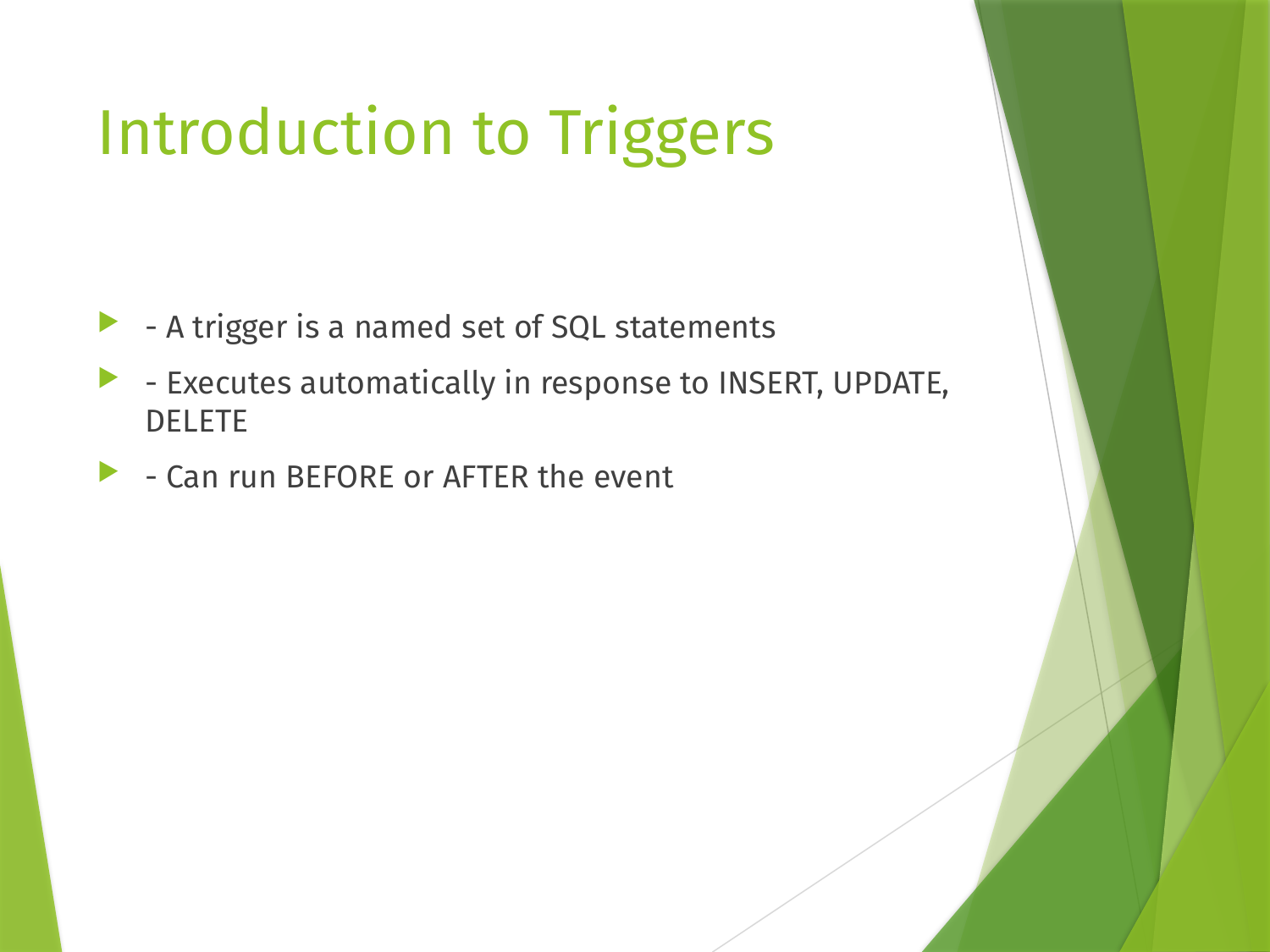

# Introduction to Triggers
- A trigger is a named set of SQL statements
- Executes automatically in response to INSERT, UPDATE, DELETE
- Can run BEFORE or AFTER the event